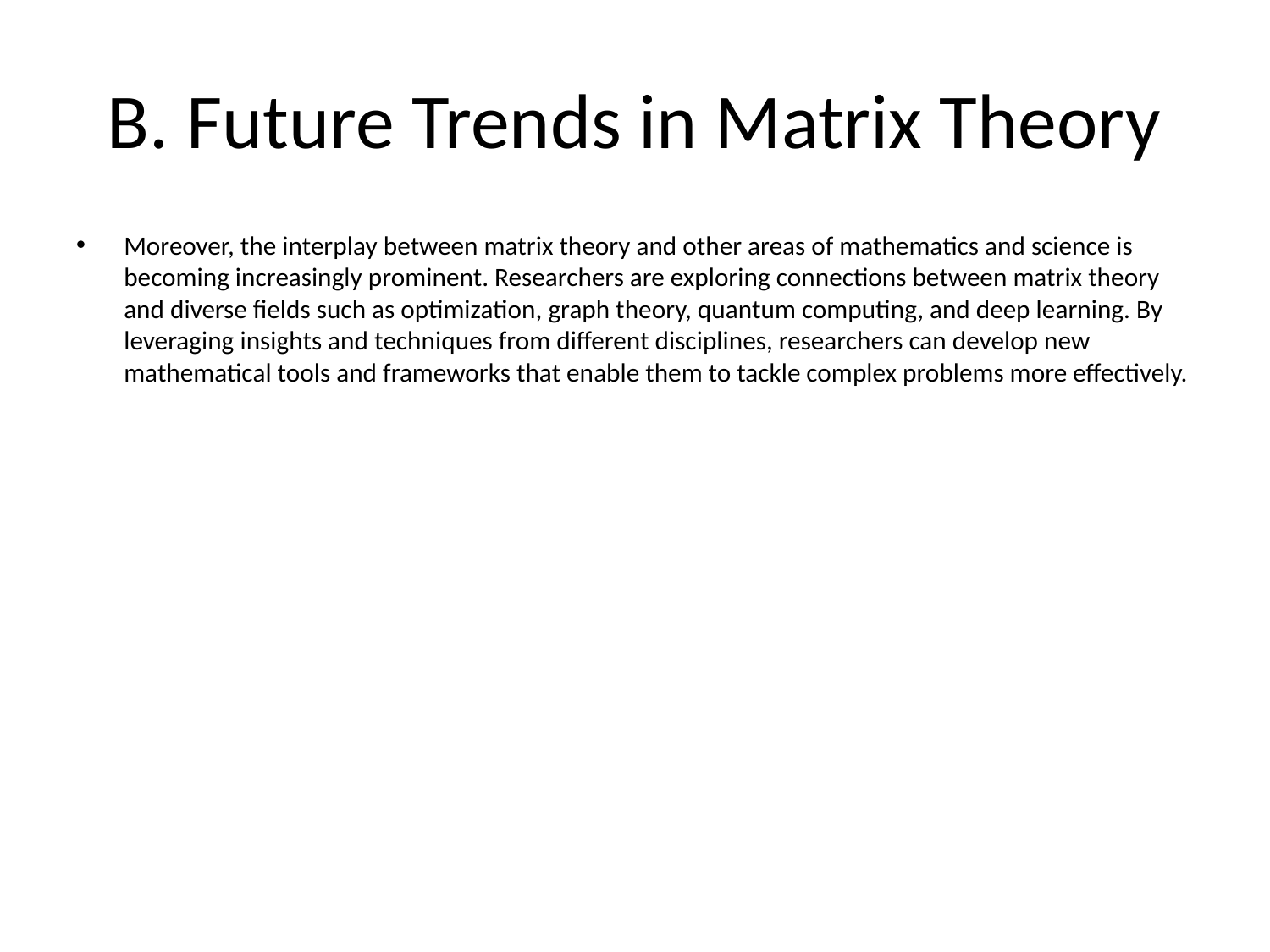

# B. Future Trends in Matrix Theory
Moreover, the interplay between matrix theory and other areas of mathematics and science is becoming increasingly prominent. Researchers are exploring connections between matrix theory and diverse fields such as optimization, graph theory, quantum computing, and deep learning. By leveraging insights and techniques from different disciplines, researchers can develop new mathematical tools and frameworks that enable them to tackle complex problems more effectively.